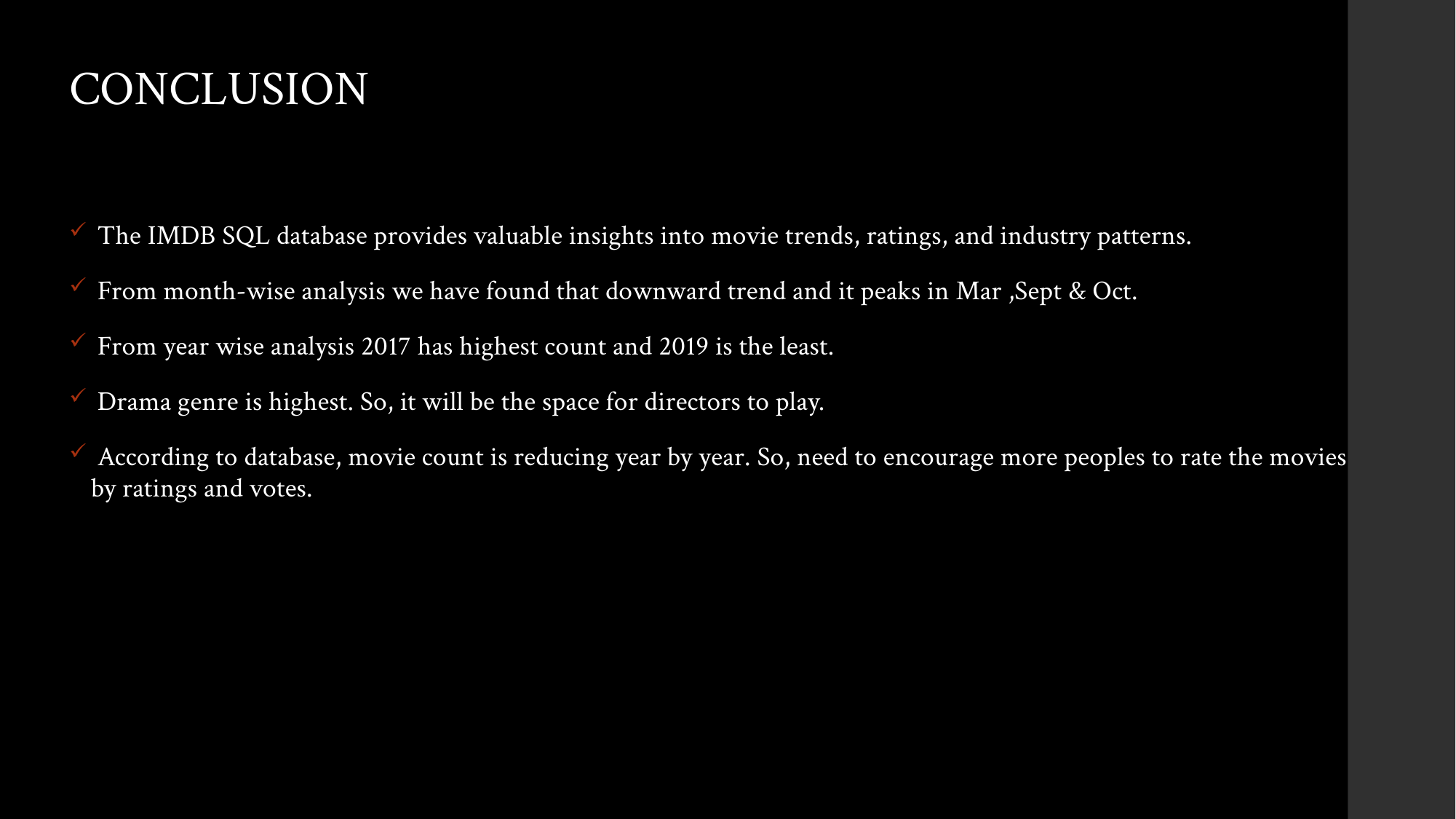

CONCLUSION

 The IMDB SQL database provides valuable insights into movie trends, ratings, and industry patterns.
 From month-wise analysis we have found that downward trend and it peaks in Mar ,Sept & Oct.
 From year wise analysis 2017 has highest count and 2019 is the least.
 Drama genre is highest. So, it will be the space for directors to play.
 According to database, movie count is reducing year by year. So, need to encourage more peoples to rate the movies by ratings and votes.